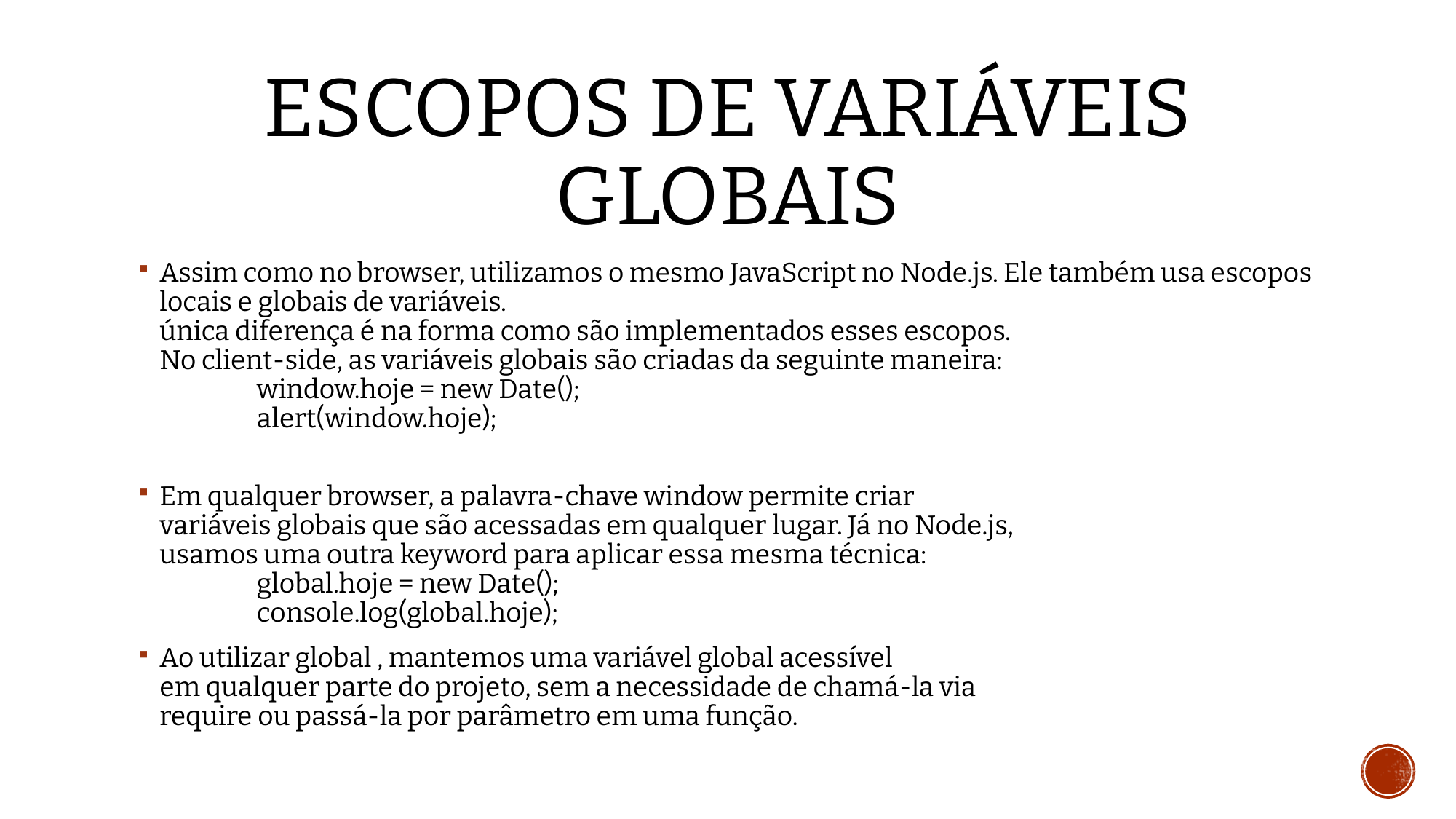

# ESCOPOS DE VARIÁVEIS GLOBAIS
Assim como no browser, utilizamos o mesmo JavaScript no Node.js. Ele também usa escopos locais e globais de variáveis.
única diferença é na forma como são implementados esses escopos.
No client-side, as variáveis globais são criadas da seguinte maneira:
	window.hoje = new Date();
	alert(window.hoje);
Em qualquer browser, a palavra-chave window permite criar
variáveis globais que são acessadas em qualquer lugar. Já no Node.js,
usamos uma outra keyword para aplicar essa mesma técnica:
	global.hoje = new Date();
	console.log(global.hoje);
Ao utilizar global , mantemos uma variável global acessível
em qualquer parte do projeto, sem a necessidade de chamá-la via
require ou passá-la por parâmetro em uma função.